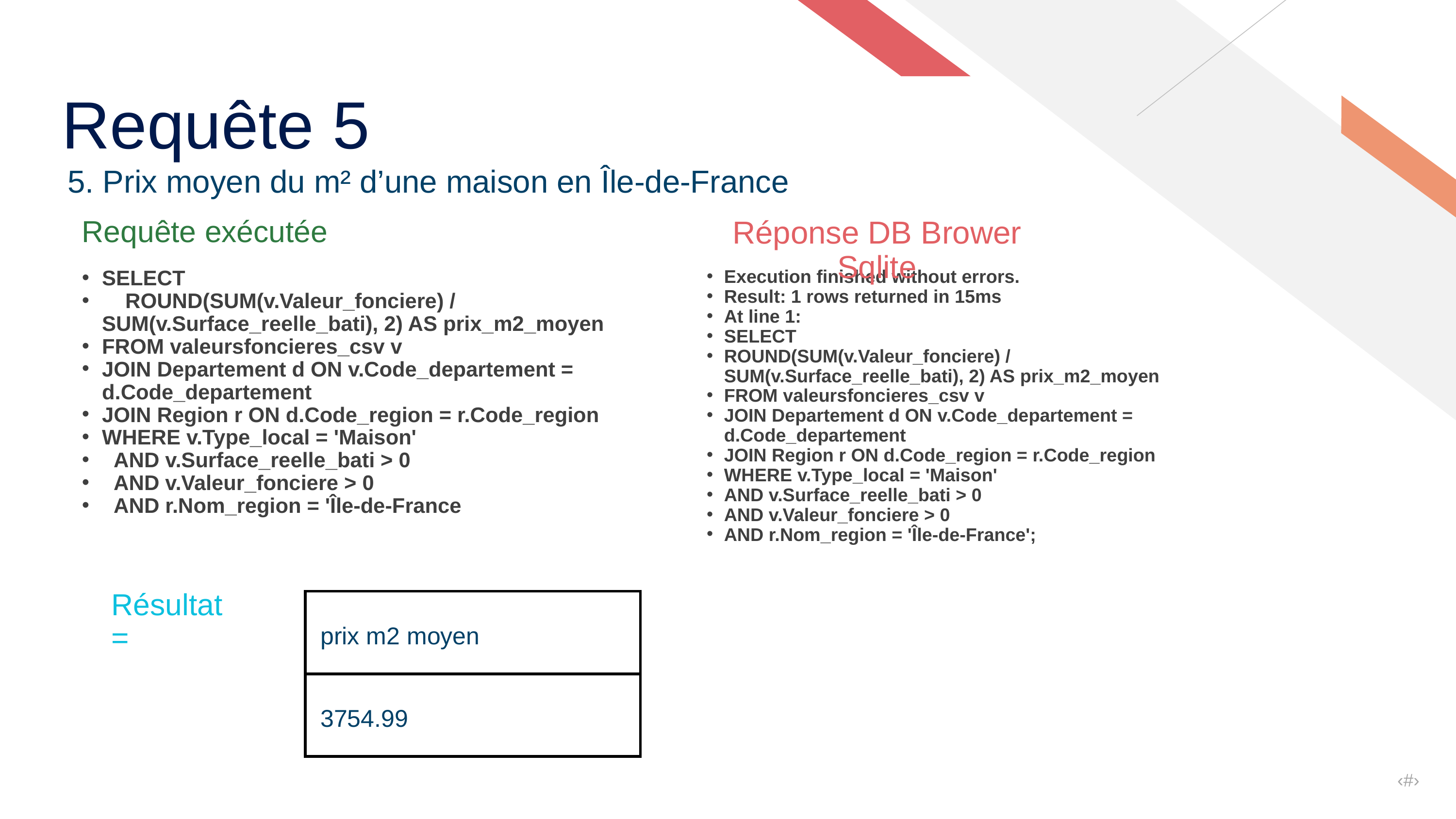

Requête 5

5. Prix moyen du m² d’une maison en Île-de-France

Requête exécutée
Réponse DB Brower Sqlite
SELECT
    ROUND(SUM(v.Valeur_fonciere) / SUM(v.Surface_reelle_bati), 2) AS prix_m2_moyen
FROM valeursfoncieres_csv v
JOIN Departement d ON v.Code_departement = d.Code_departement
JOIN Region r ON d.Code_region = r.Code_region
WHERE v.Type_local = 'Maison'
  AND v.Surface_reelle_bati > 0
  AND v.Valeur_fonciere > 0
  AND r.Nom_region = 'Île-de-France
Execution finished without errors.
Result: 1 rows returned in 15ms
At line 1:
SELECT
ROUND(SUM(v.Valeur_fonciere) / SUM(v.Surface_reelle_bati), 2) AS prix_m2_moyen
FROM valeursfoncieres_csv v
JOIN Departement d ON v.Code_departement = d.Code_departement
JOIN Region r ON d.Code_region = r.Code_region
WHERE v.Type_local = 'Maison'
AND v.Surface_reelle_bati > 0
AND v.Valeur_fonciere > 0
AND r.Nom_region = 'Île-de-France';

Résultat =

| prix m2 moyen | prix m2 moyen |
| --- | --- |
| 3754.99 | 3754.99 |

‹#›